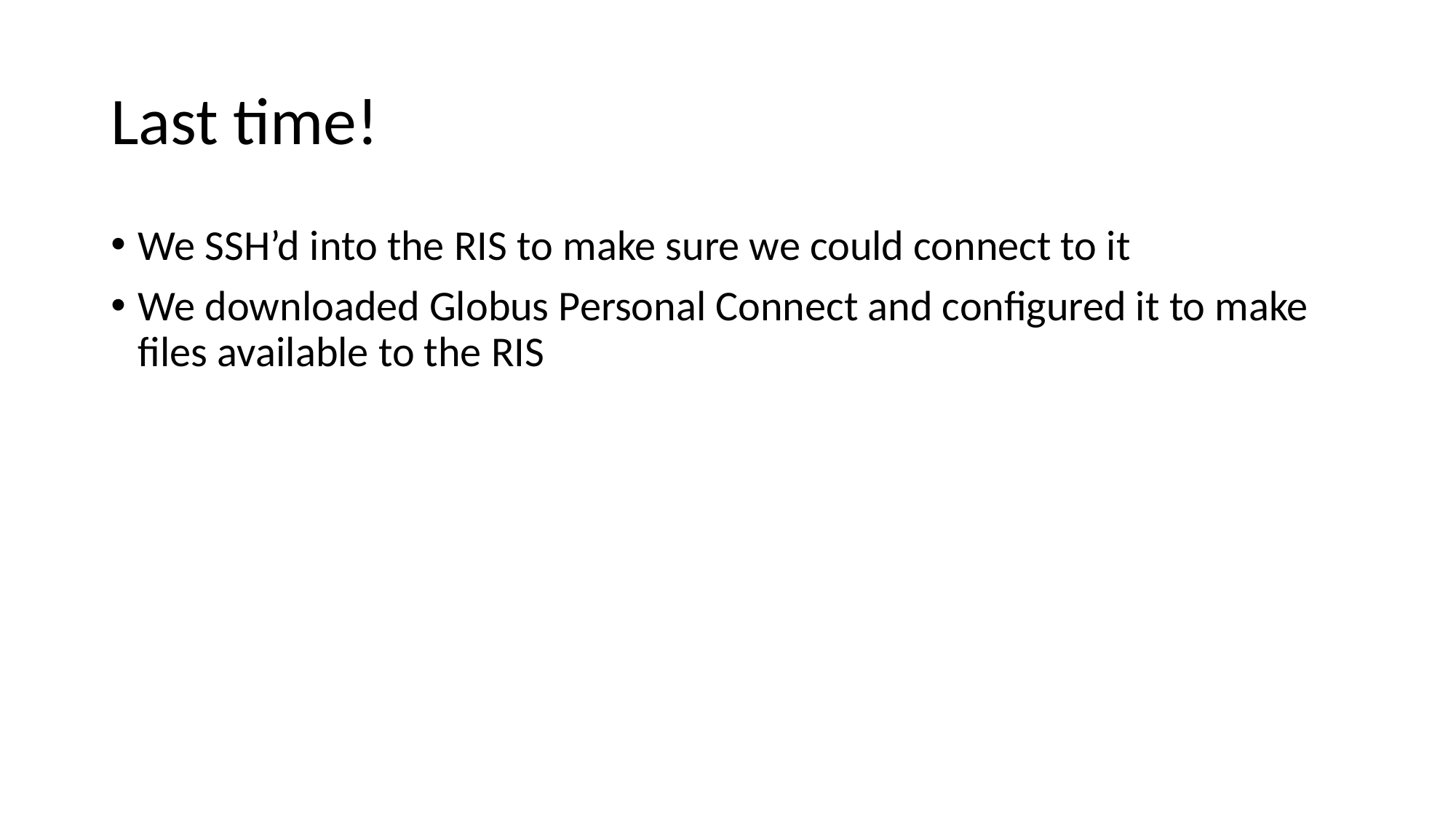

# Last time!
We SSH’d into the RIS to make sure we could connect to it
We downloaded Globus Personal Connect and configured it to make files available to the RIS